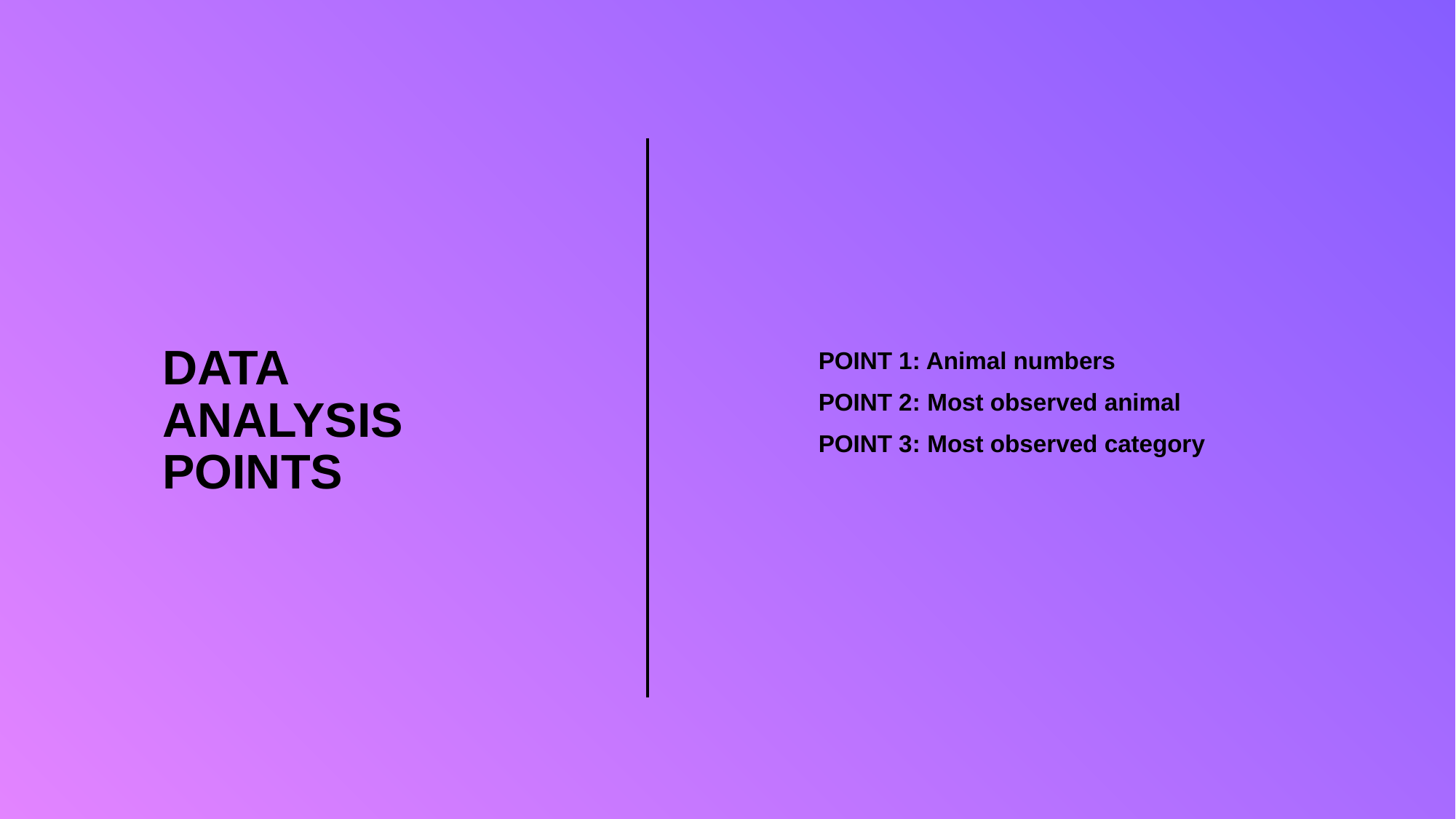

# DATA ANALYSIS POINTS
POINT 1: Animal numbers
POINT 2: Most observed animal
POINT 3: Most observed category